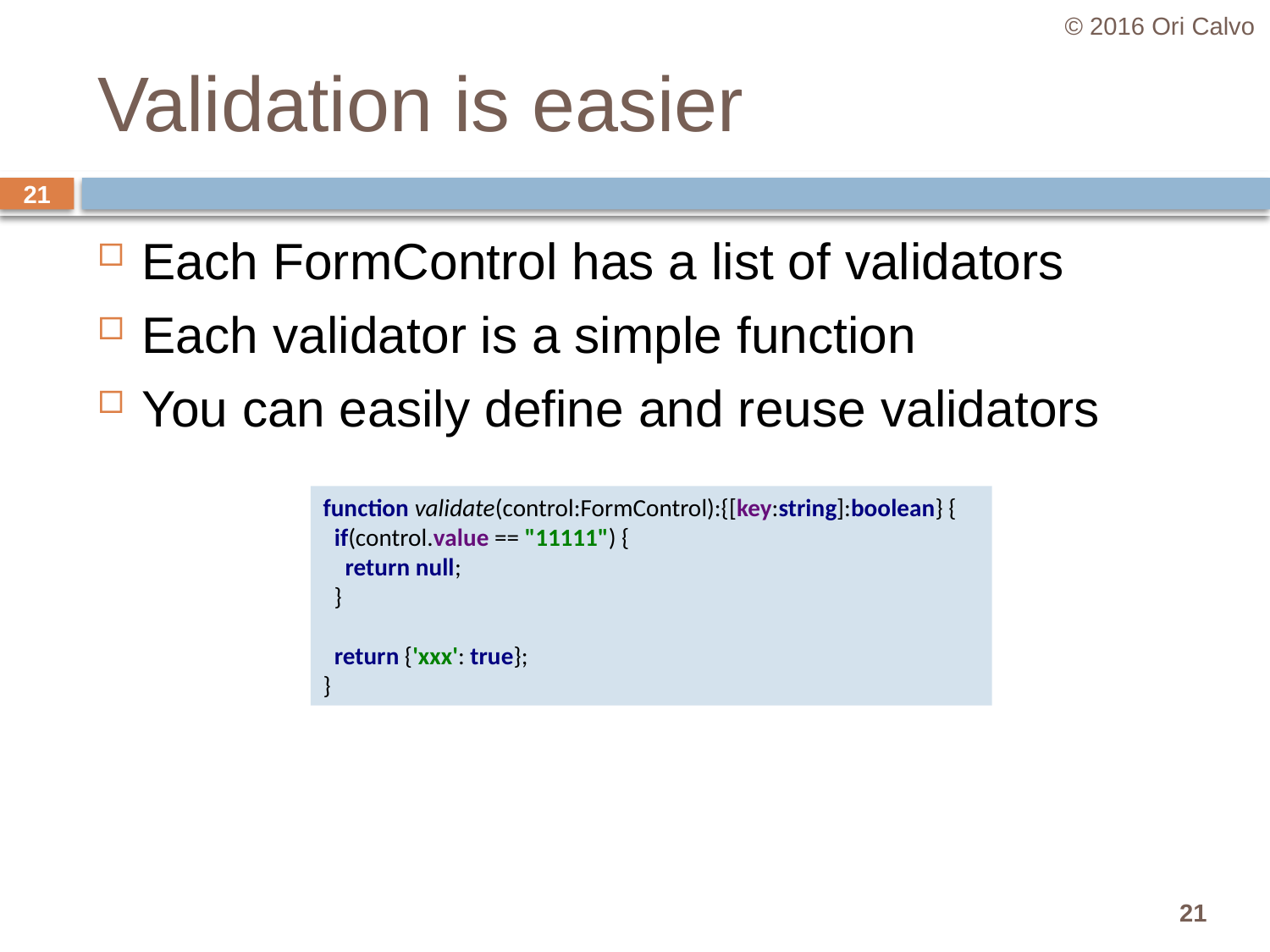

© 2016 Ori Calvo
# Validation is easier
21
Each FormControl has a list of validators
Each validator is a simple function
You can easily define and reuse validators
function validate(control:FormControl):{[key:string]:boolean} {
  if(control.value == "11111") {
    return null;
  }
  return {'xxx': true};
}